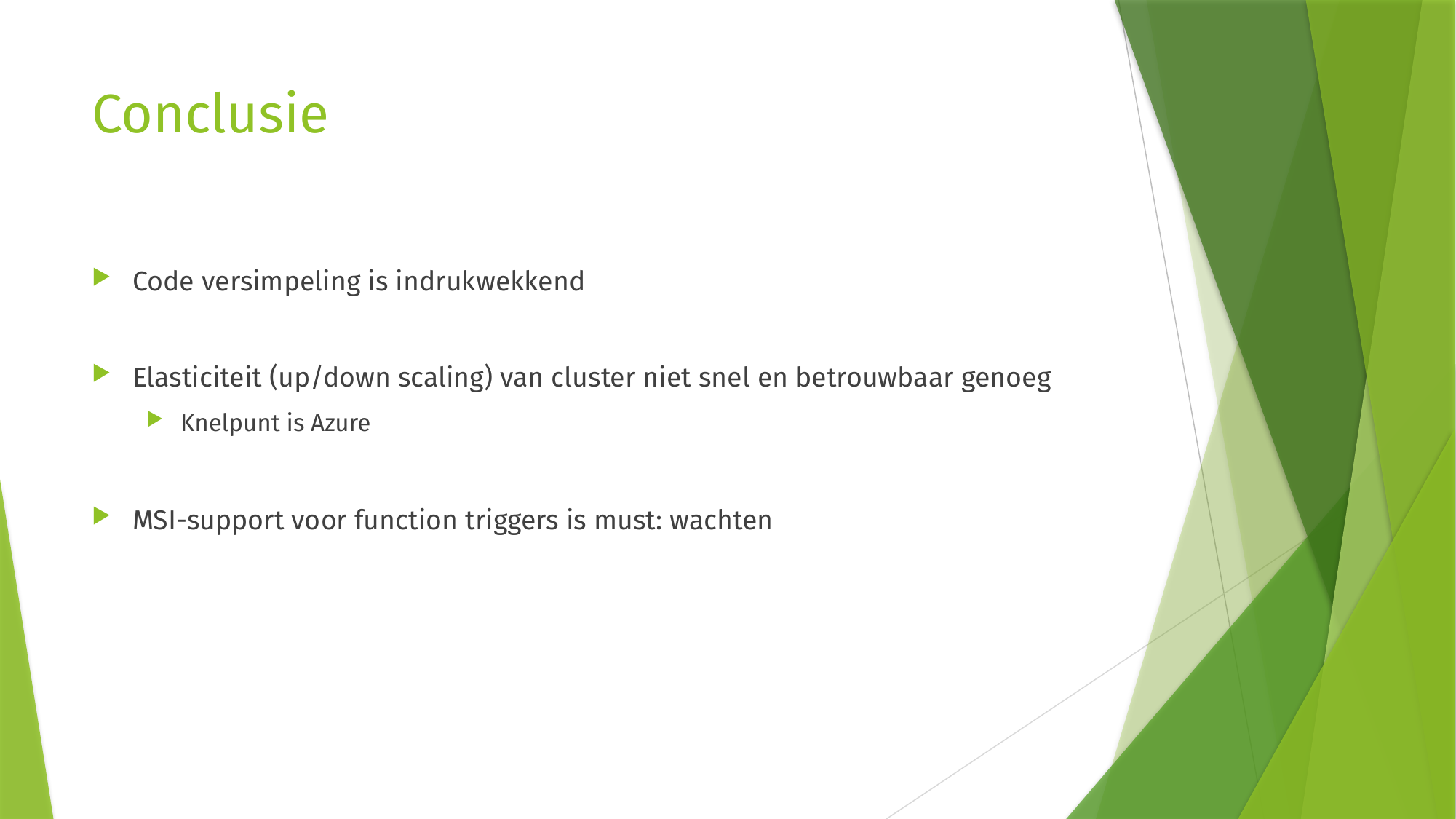

# Conclusie
Code versimpeling is indrukwekkend

Elasticiteit (up/down scaling) van cluster niet snel en betrouwbaar genoeg
Knelpunt is Azure

MSI-support voor function triggers is must: wachten